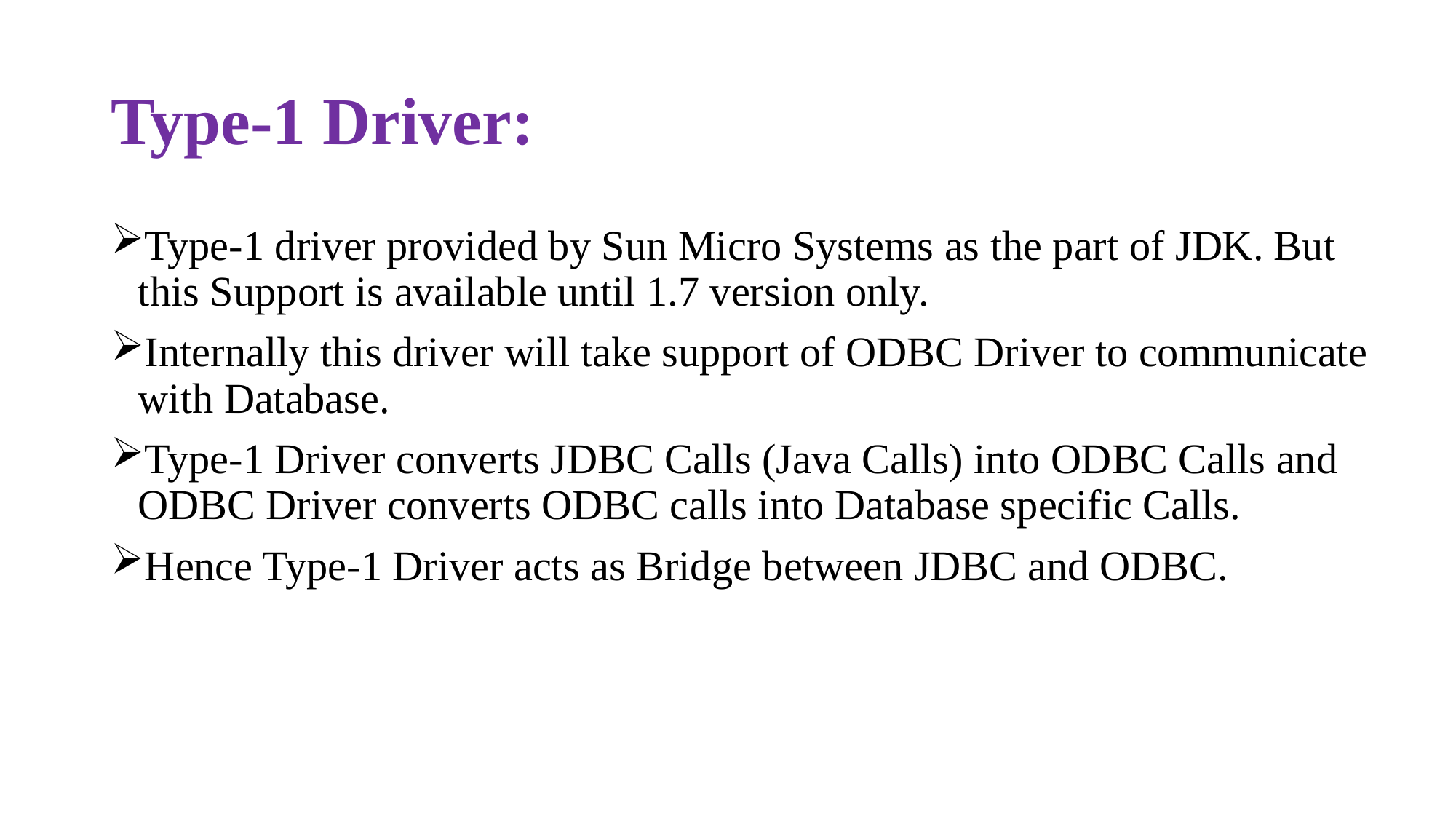

# Type-1 Driver:
Type-1 driver provided by Sun Micro Systems as the part of JDK. But this Support is available until 1.7 version only.
Internally this driver will take support of ODBC Driver to communicate with Database.
Type-1 Driver converts JDBC Calls (Java Calls) into ODBC Calls and ODBC Driver converts ODBC calls into Database specific Calls.
Hence Type-1 Driver acts as Bridge between JDBC and ODBC.